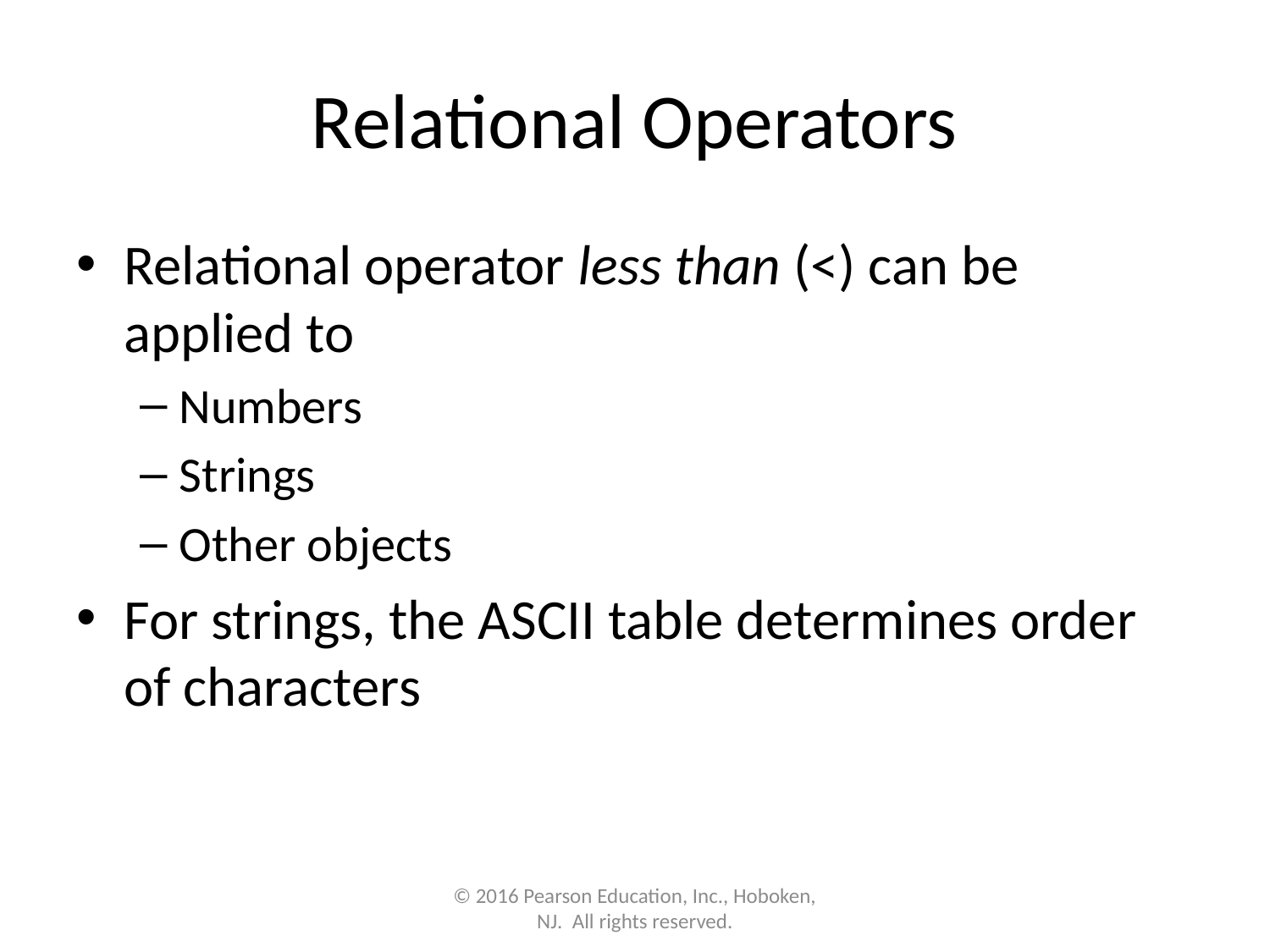

# Relational Operators
Relational operator less than (<) can be applied to
Numbers
Strings
Other objects
For strings, the ASCII table determines order of characters
© 2016 Pearson Education, Inc., Hoboken, NJ.  All rights reserved.